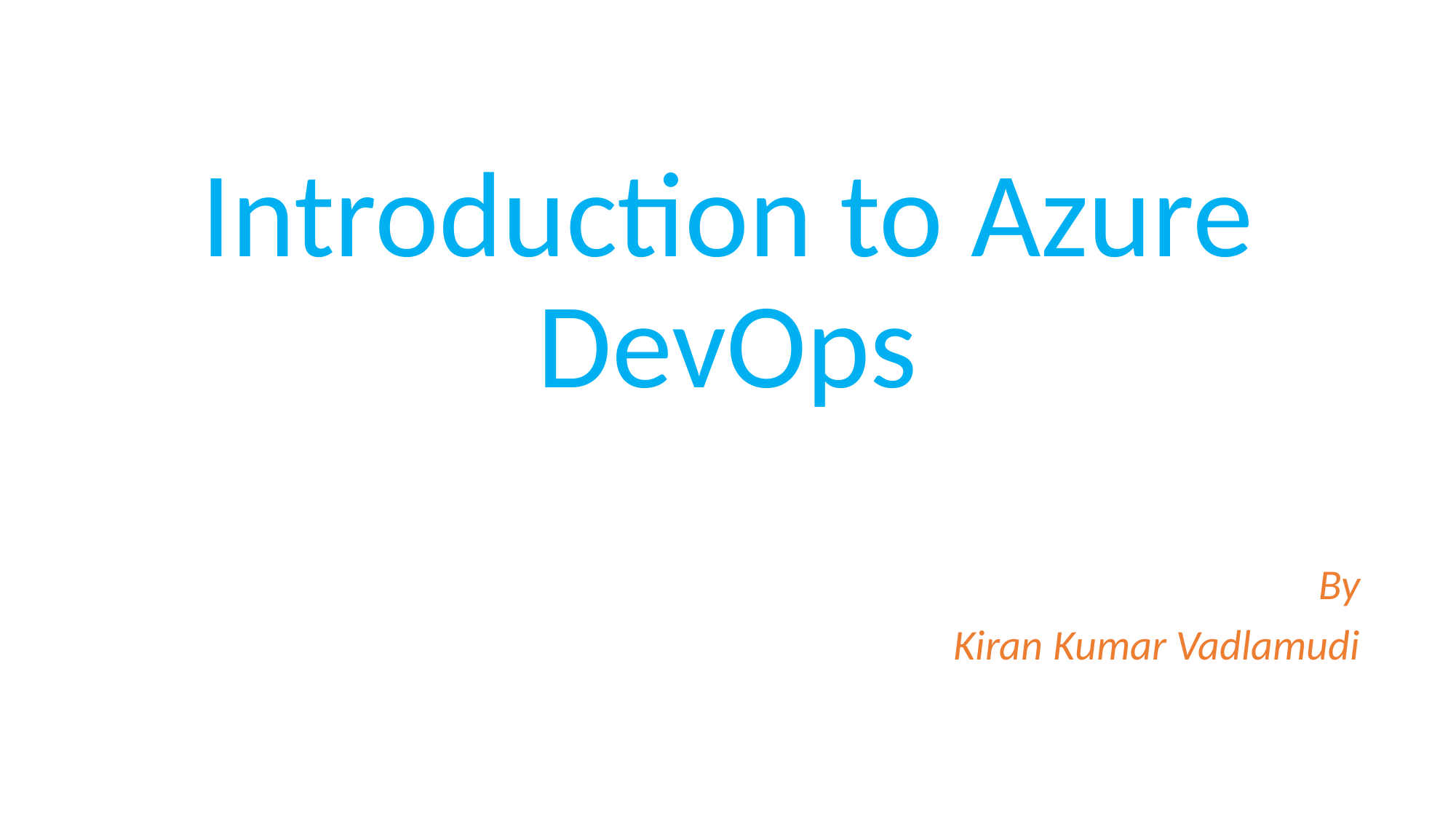

# Introduction to Azure DevOps

By
Kiran Kumar Vadlamudi